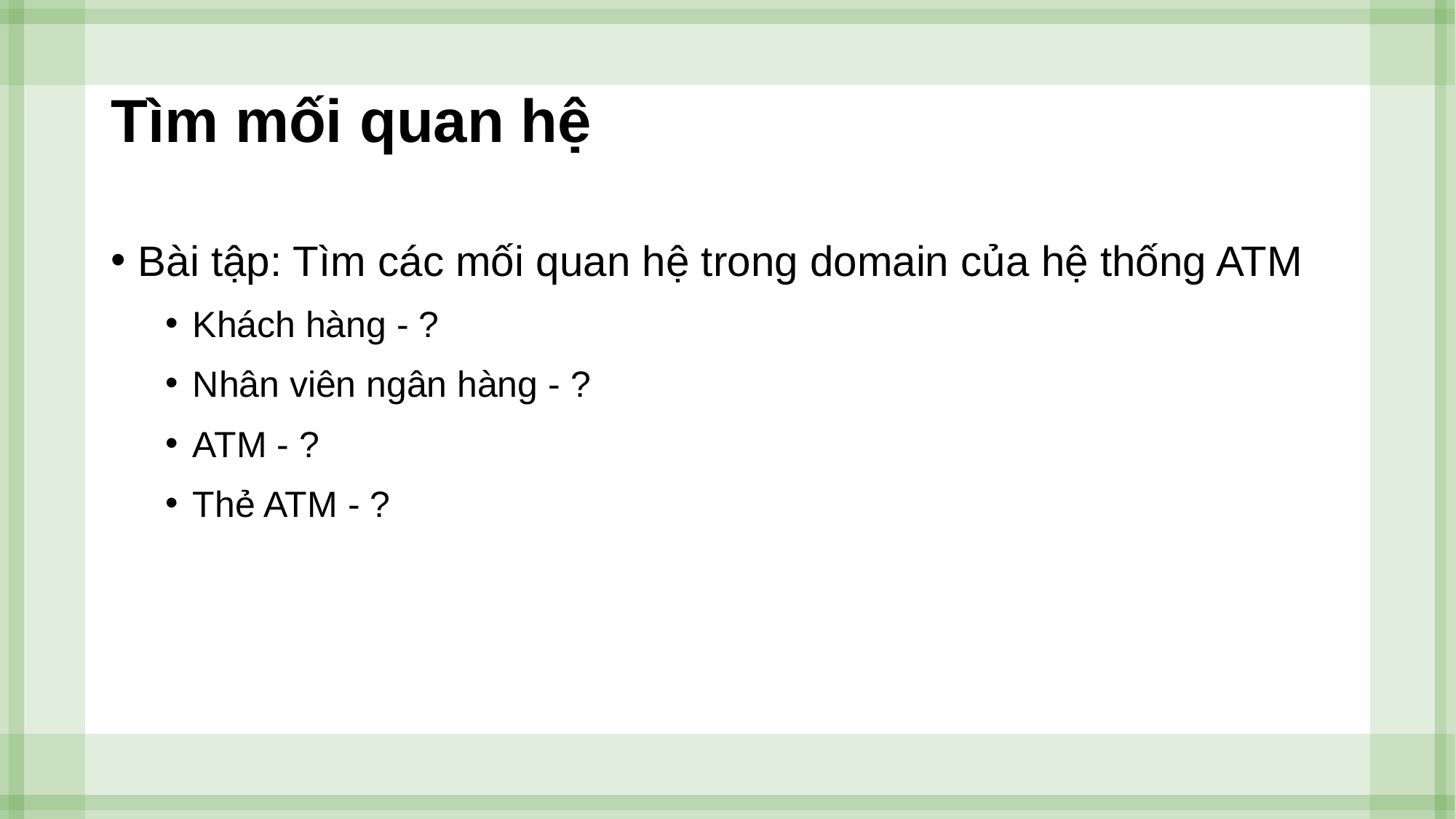

# Tìm mối quan hệ
Bài tập: Tìm các mối quan hệ trong domain của hệ thống ATM
Khách hàng - ?
Nhân viên ngân hàng - ?
ATM - ?
Thẻ ATM - ?